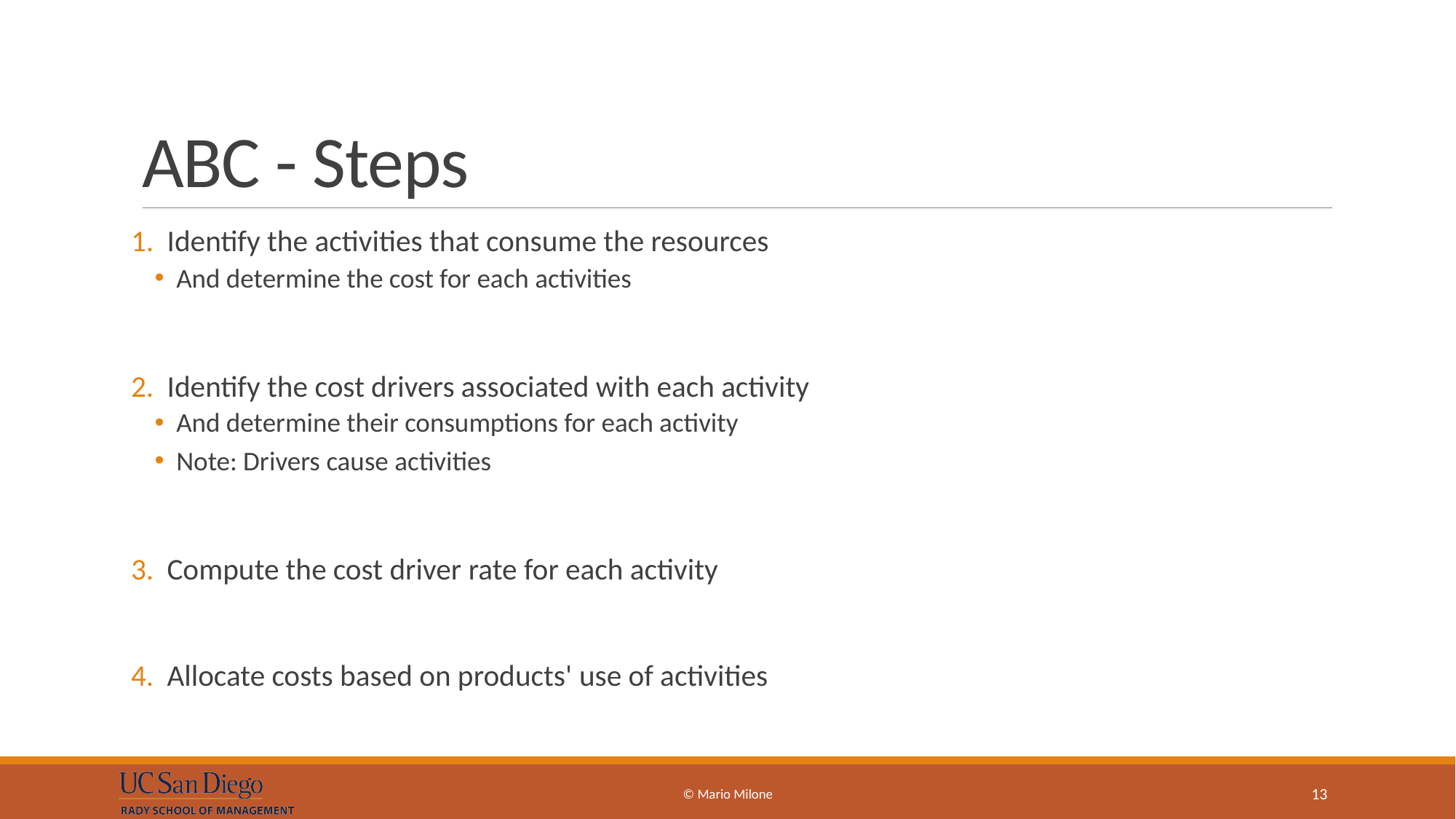

# ABC - Steps
Identify the activities that consume the resources
And determine the cost for each activities

Identify the cost drivers associated with each activity
And determine their consumptions for each activity
Note: Drivers cause activities

Compute the cost driver rate for each activity

Allocate costs based on products' use of activities
© Mario Milone
13